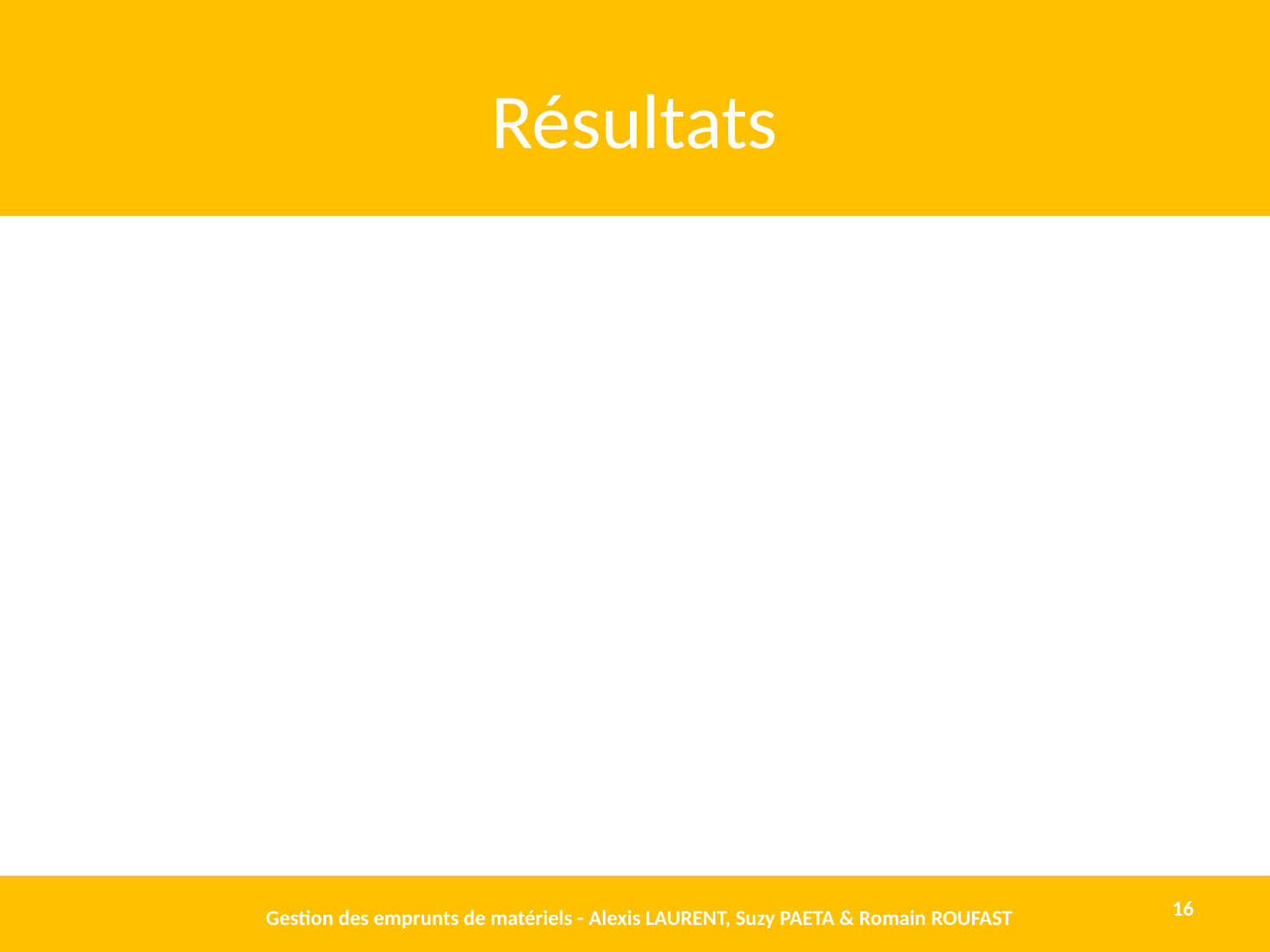

# Résultats

Gestion des emprunts de matériels - Alexis LAURENT, Suzy PAETA & Romain ROUFAST
16